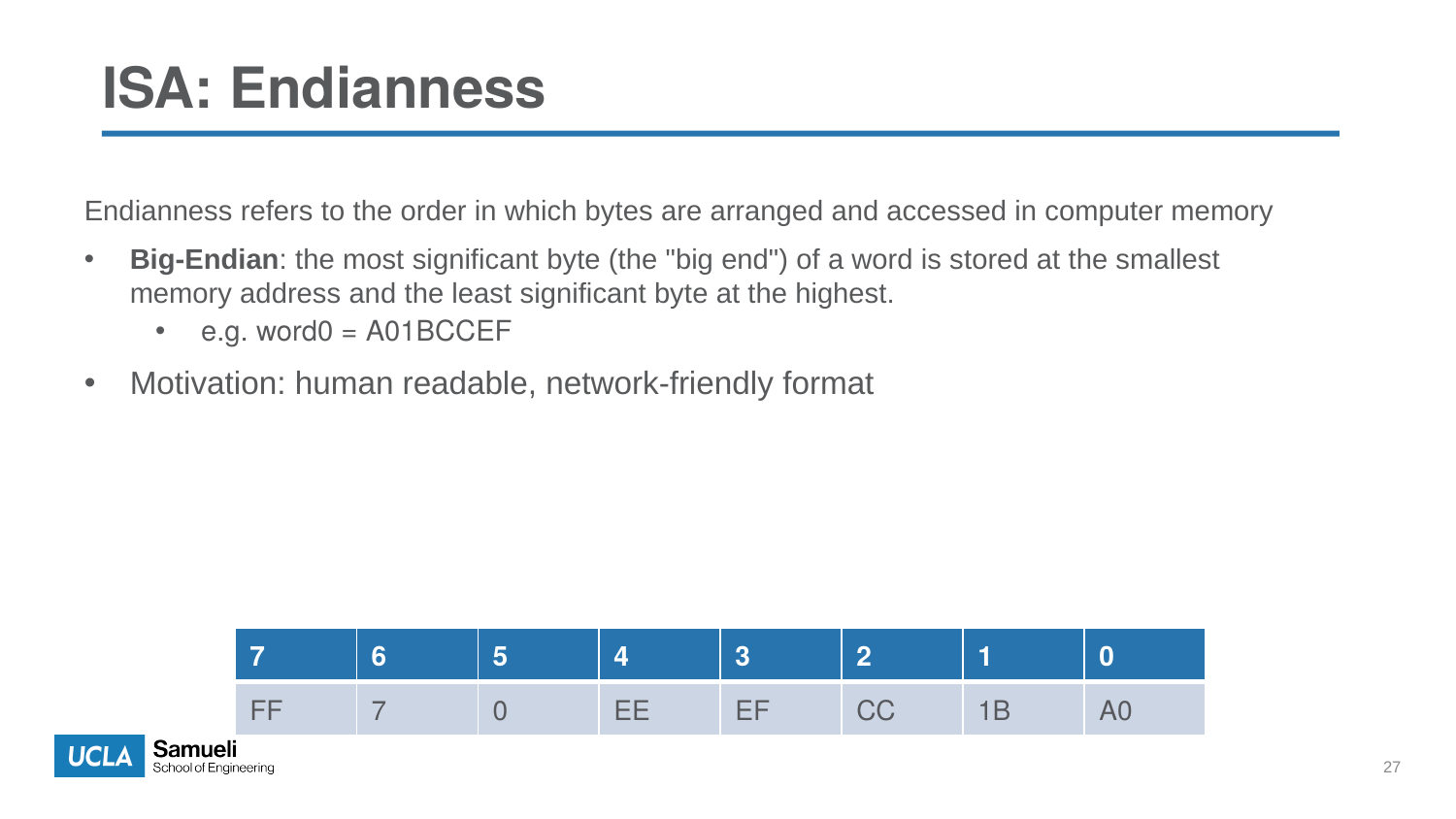

# ISA: Endianness
Endianness refers to the order in which bytes are arranged and accessed in computer memory
Big-Endian: the most significant byte (the "big end") of a word is stored at the smallest memory address and the least significant byte at the highest.
e.g. word0 = A01BCCEF
Motivation: human readable, network-friendly format

| 7 | 6 | 5 | 4 | 3 | 2 | 1 | 0 |
| --- | --- | --- | --- | --- | --- | --- | --- |
| FF | 7 | 0 | EE | EF | CC | 1B | A0 |
27